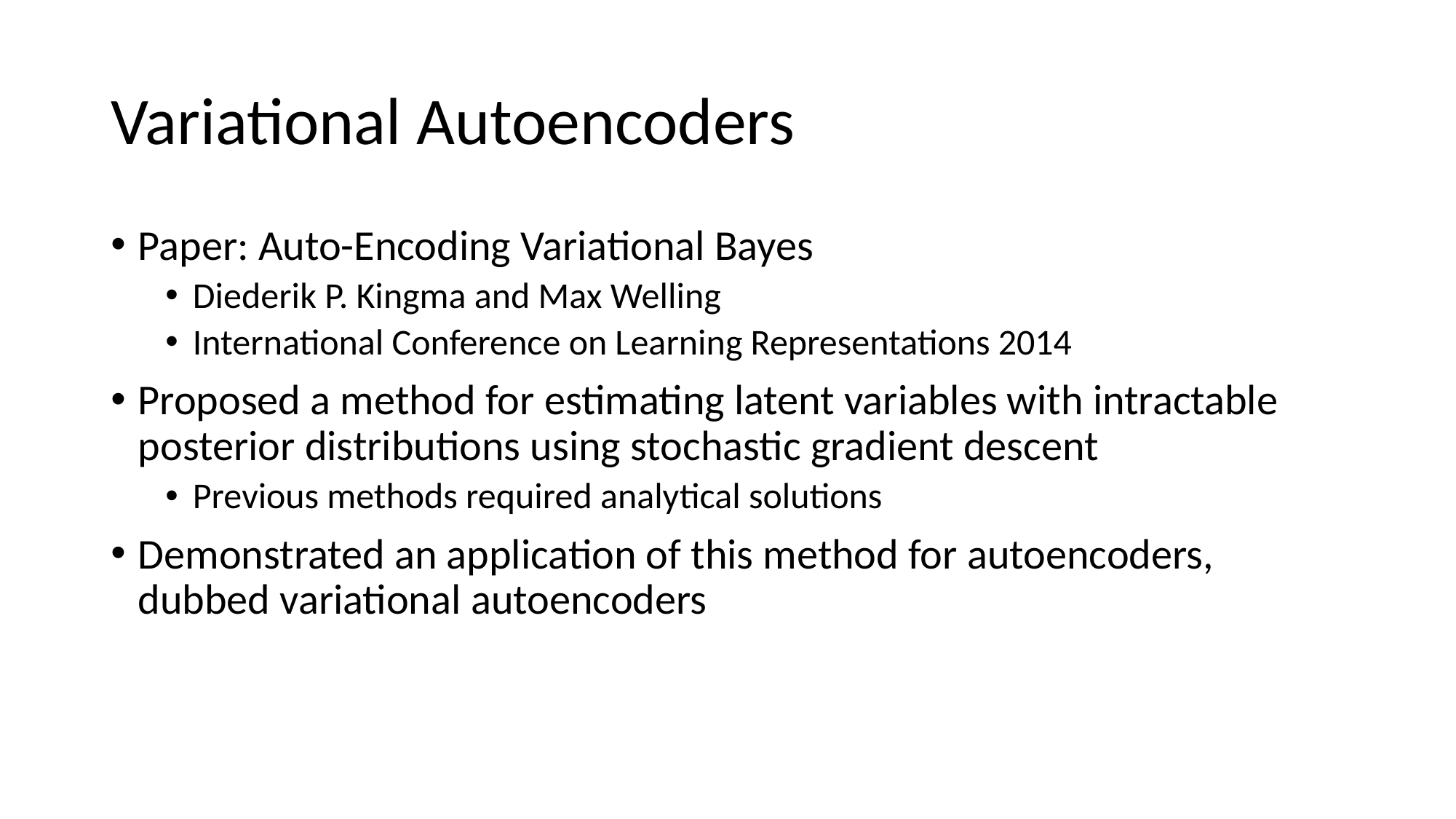

# Variational Autoencoders
Paper: Auto-Encoding Variational Bayes
Diederik P. Kingma and Max Welling
International Conference on Learning Representations 2014
Proposed a method for estimating latent variables with intractable posterior distributions using stochastic gradient descent
Previous methods required analytical solutions
Demonstrated an application of this method for autoencoders, dubbed variational autoencoders